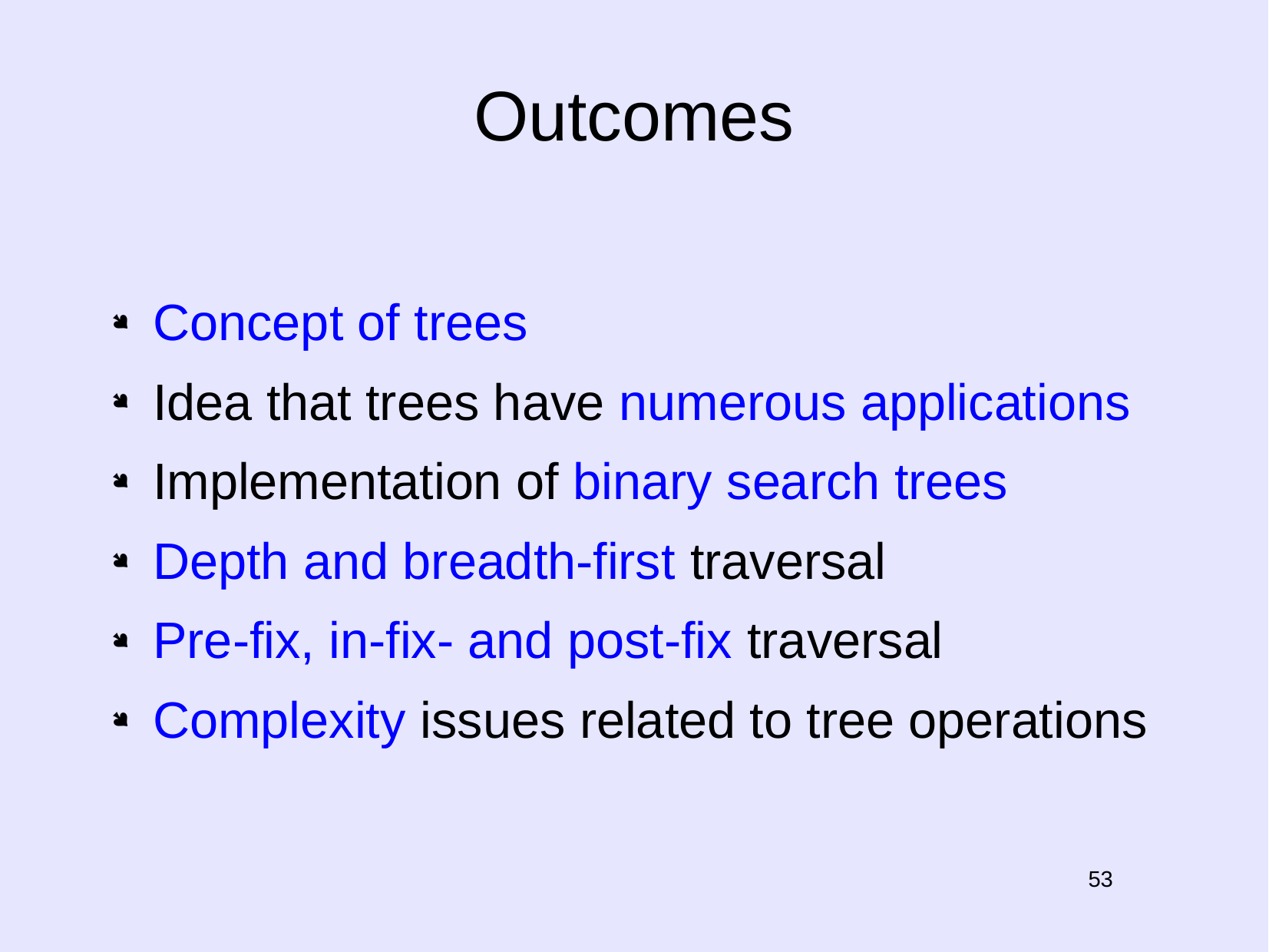

# Outcomes
Concept of trees
Idea that trees have numerous applications
Implementation of binary search trees
Depth and breadth-first traversal
Pre-fix, in-fix- and post-fix traversal
Complexity issues related to tree operations
53